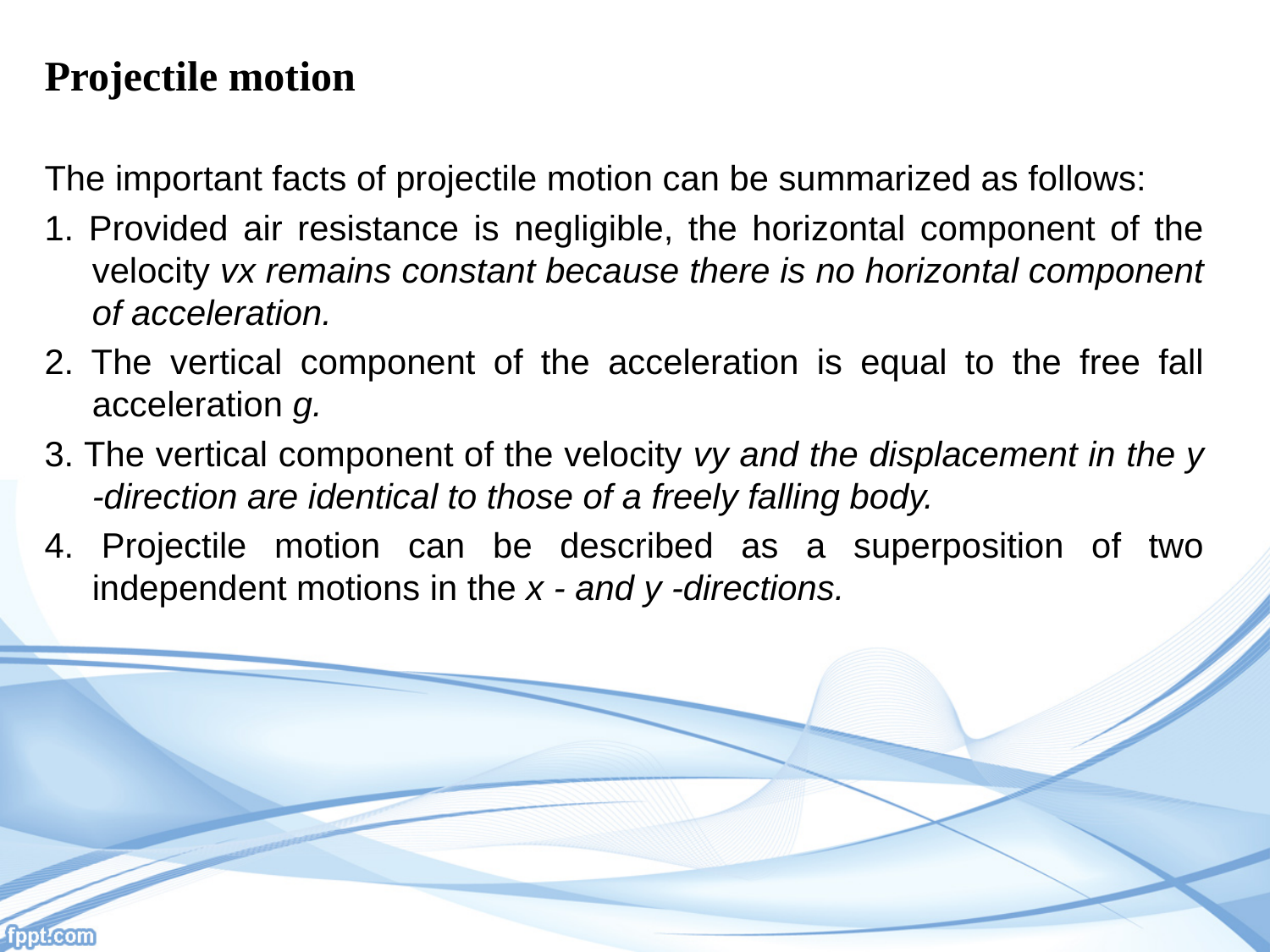

Projectile motion

The important facts of projectile motion can be summarized as follows:
1. Provided air resistance is negligible, the horizontal component of the velocity vx remains constant because there is no horizontal component of acceleration.
2. The vertical component of the acceleration is equal to the free fall acceleration g.
3. The vertical component of the velocity vy and the displacement in the y -direction are identical to those of a freely falling body.
4. Projectile motion can be described as a superposition of two independent motions in the x - and y -directions.